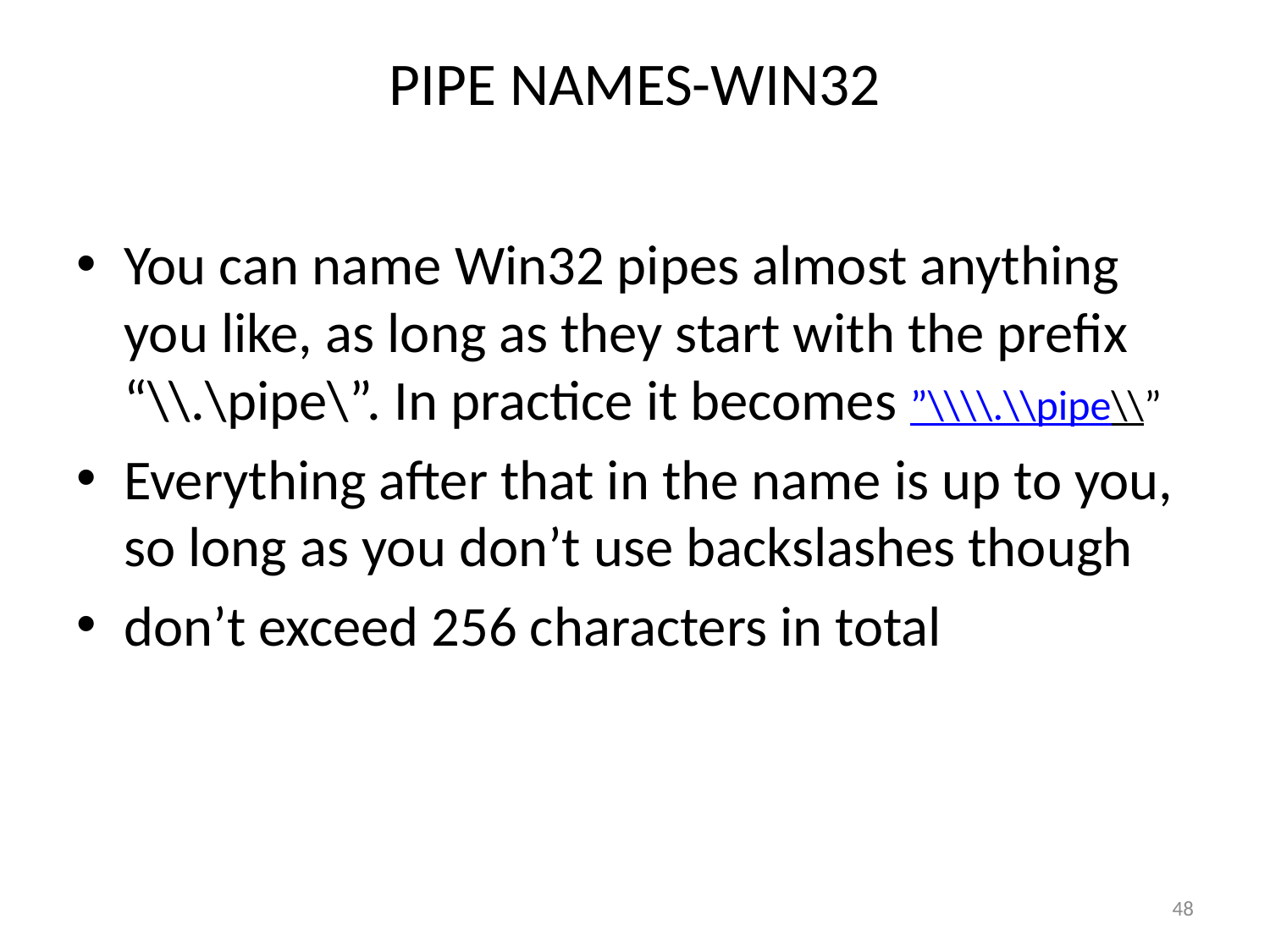

# PIPE NAMES-win32
You can name Win32 pipes almost anything you like, as long as they start with the prefix “\\.\pipe\”. In practice it becomes ”\\\\.\\pipe\\”
Everything after that in the name is up to you, so long as you don’t use backslashes though
don’t exceed 256 characters in total
48